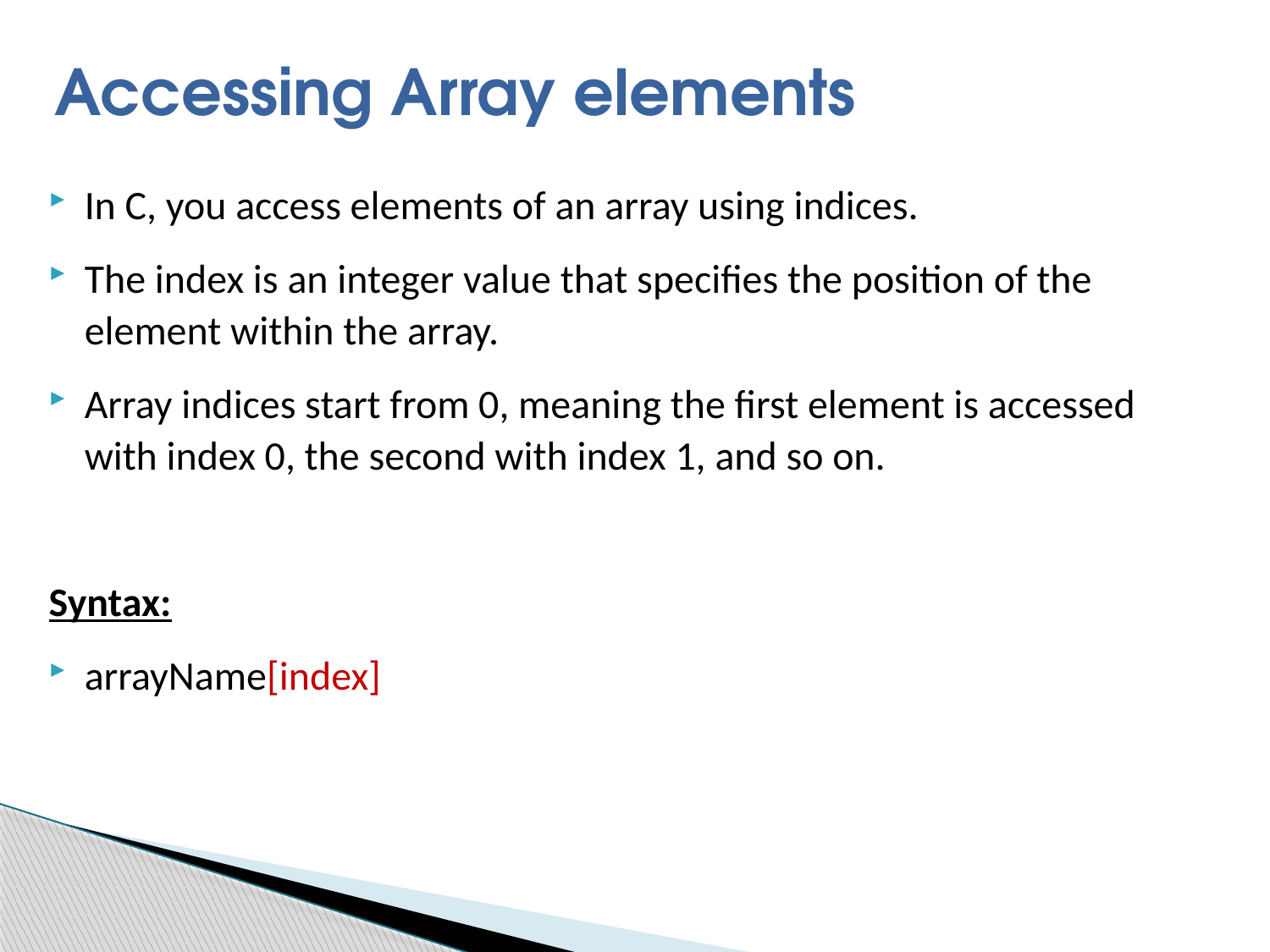

# Accessing Array elements
In C, you access elements of an array using indices.
The index is an integer value that specifies the position of the element within the array.
Array indices start from 0, meaning the first element is accessed with index 0, the second with index 1, and so on.

Syntax:
arrayName[index]